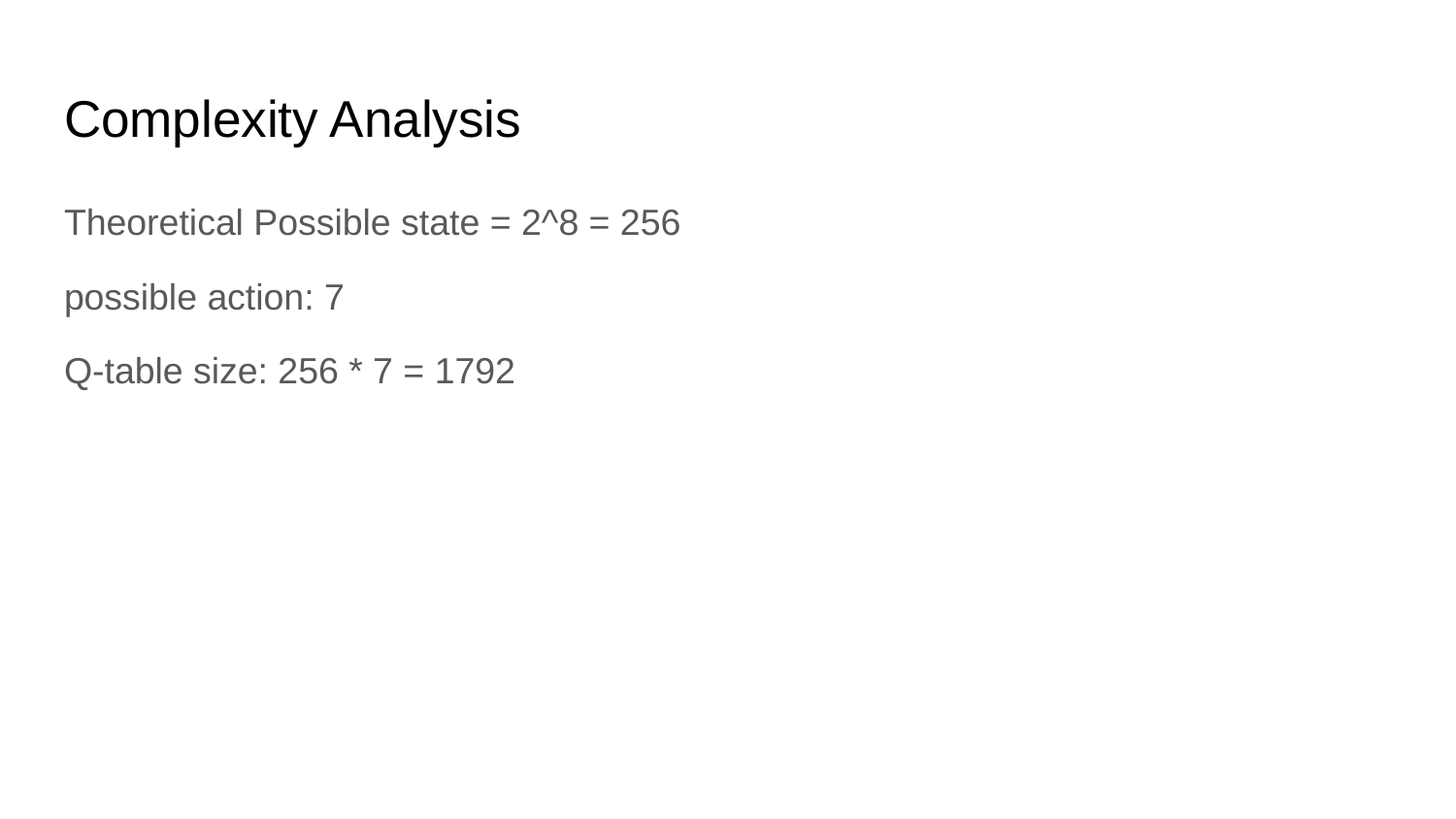

# Complexity Analysis
Theoretical Possible state = 2^8 = 256
possible action: 7
Q-table size: 256 * 7 = 1792